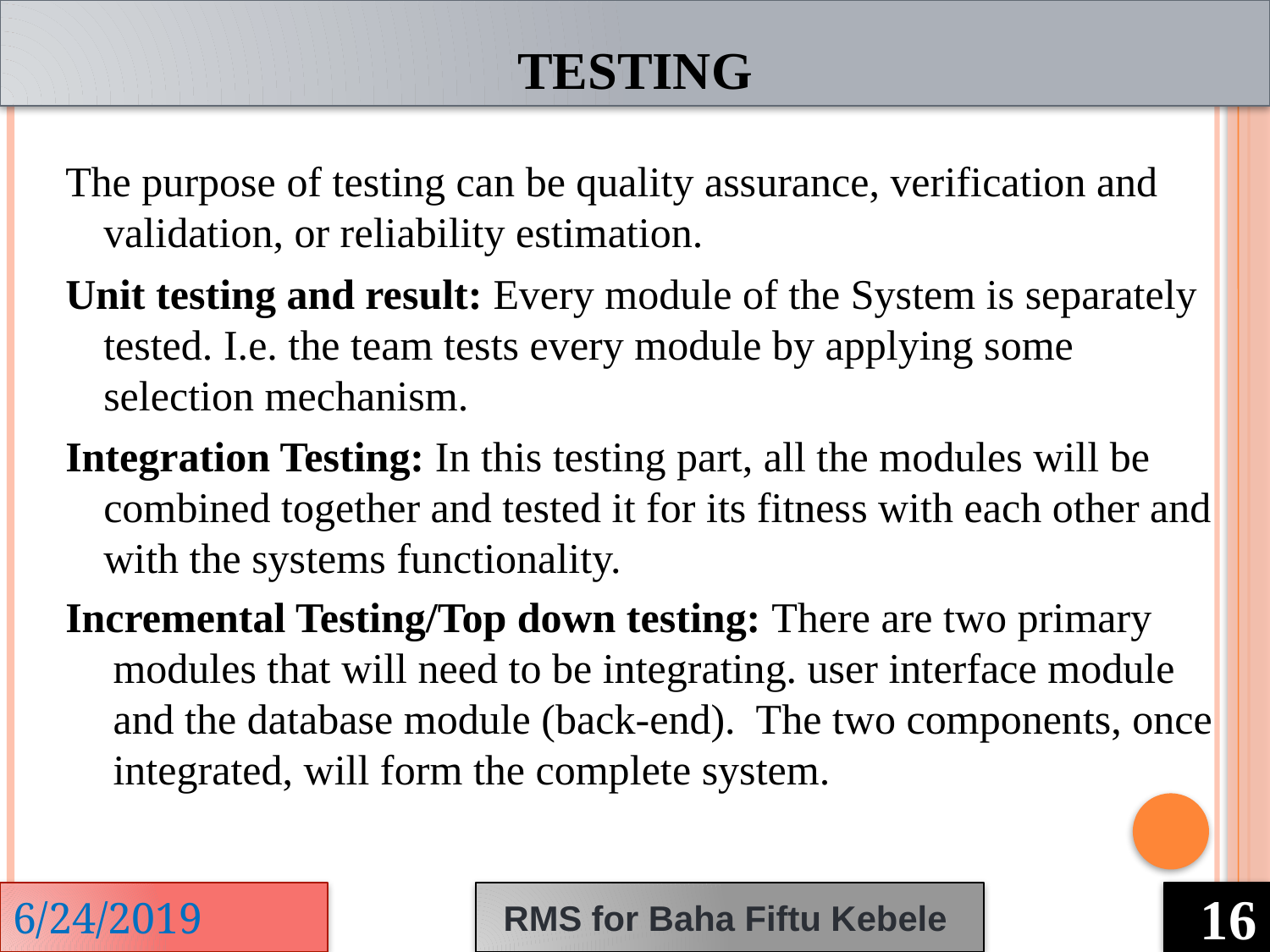

# Testing
The purpose of testing can be quality assurance, verification and validation, or reliability estimation.
Unit testing and result: Every module of the System is separately tested. I.e. the team tests every module by applying some selection mechanism.
Integration Testing: In this testing part, all the modules will be combined together and tested it for its fitness with each other and with the systems functionality.
Incremental Testing/Top down testing: There are two primary modules that will need to be integrating. user interface module and the database module (back-end).  The two components, once integrated, will form the complete system.

6/24/2019
RMS for Baha Fiftu Kebele
16